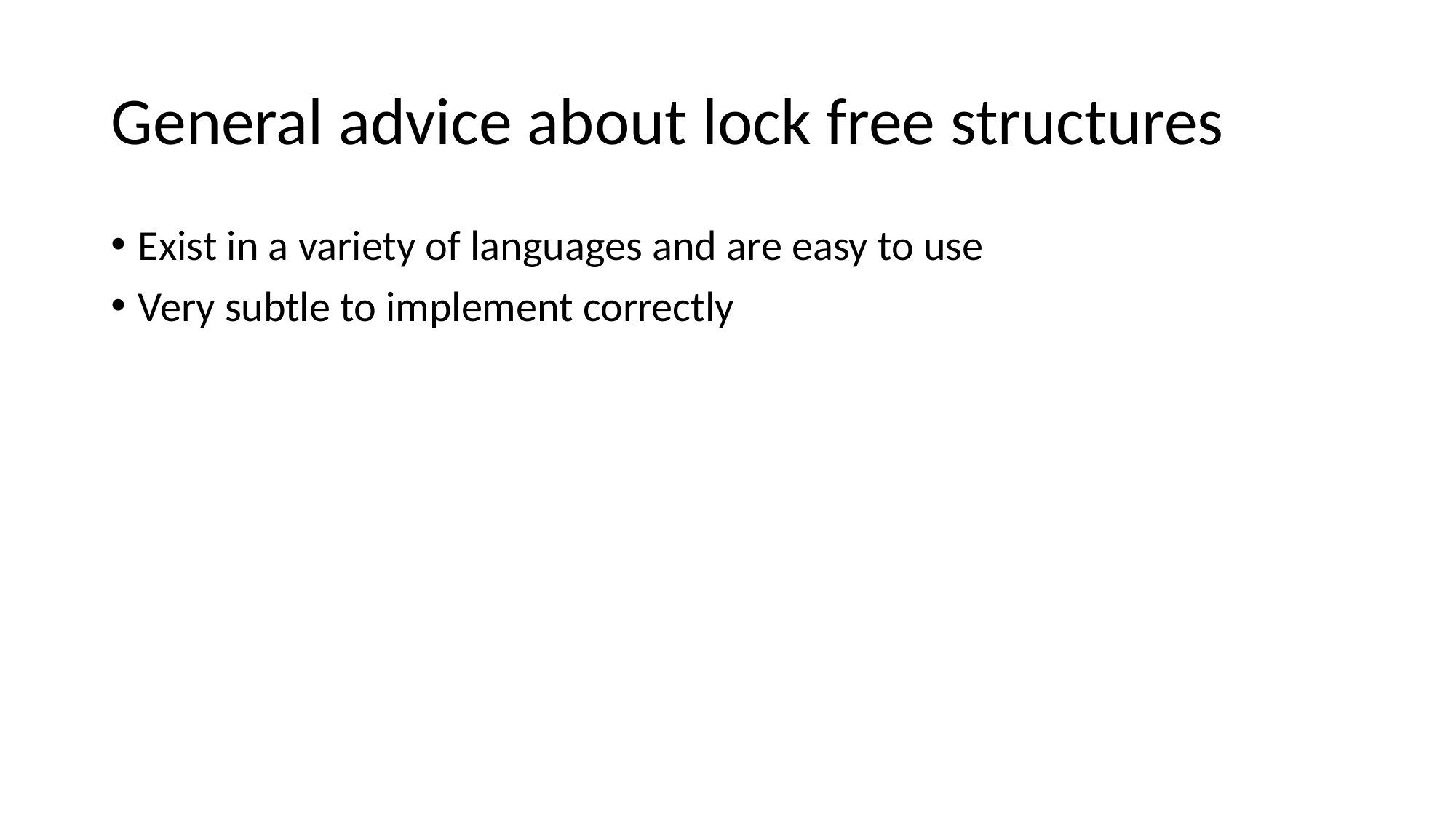

# General advice about lock free structures
Exist in a variety of languages and are easy to use
Very subtle to implement correctly